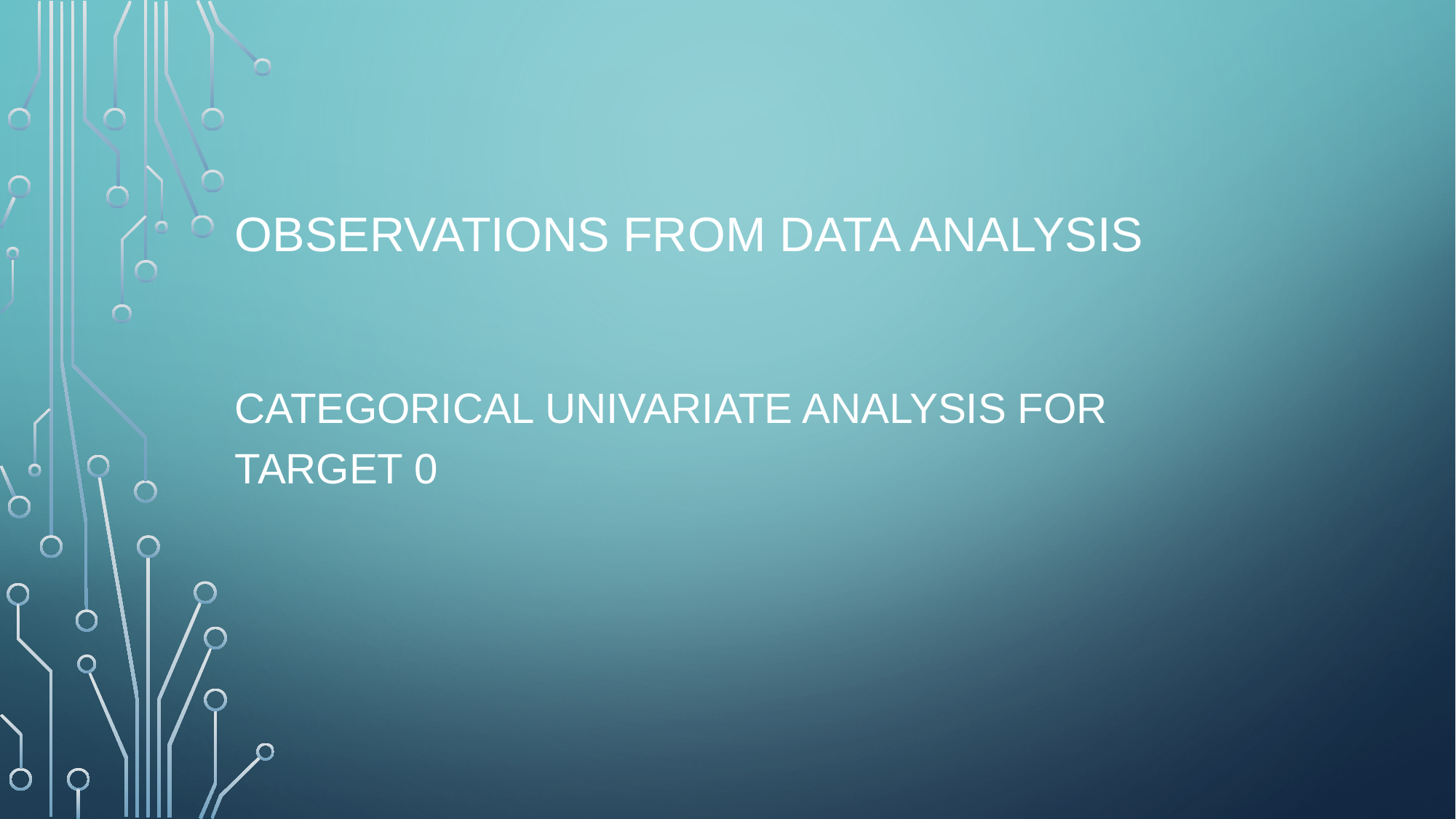

# Observations FROM DATA ANALYSIS
Categorical Univariate analysis for target 0